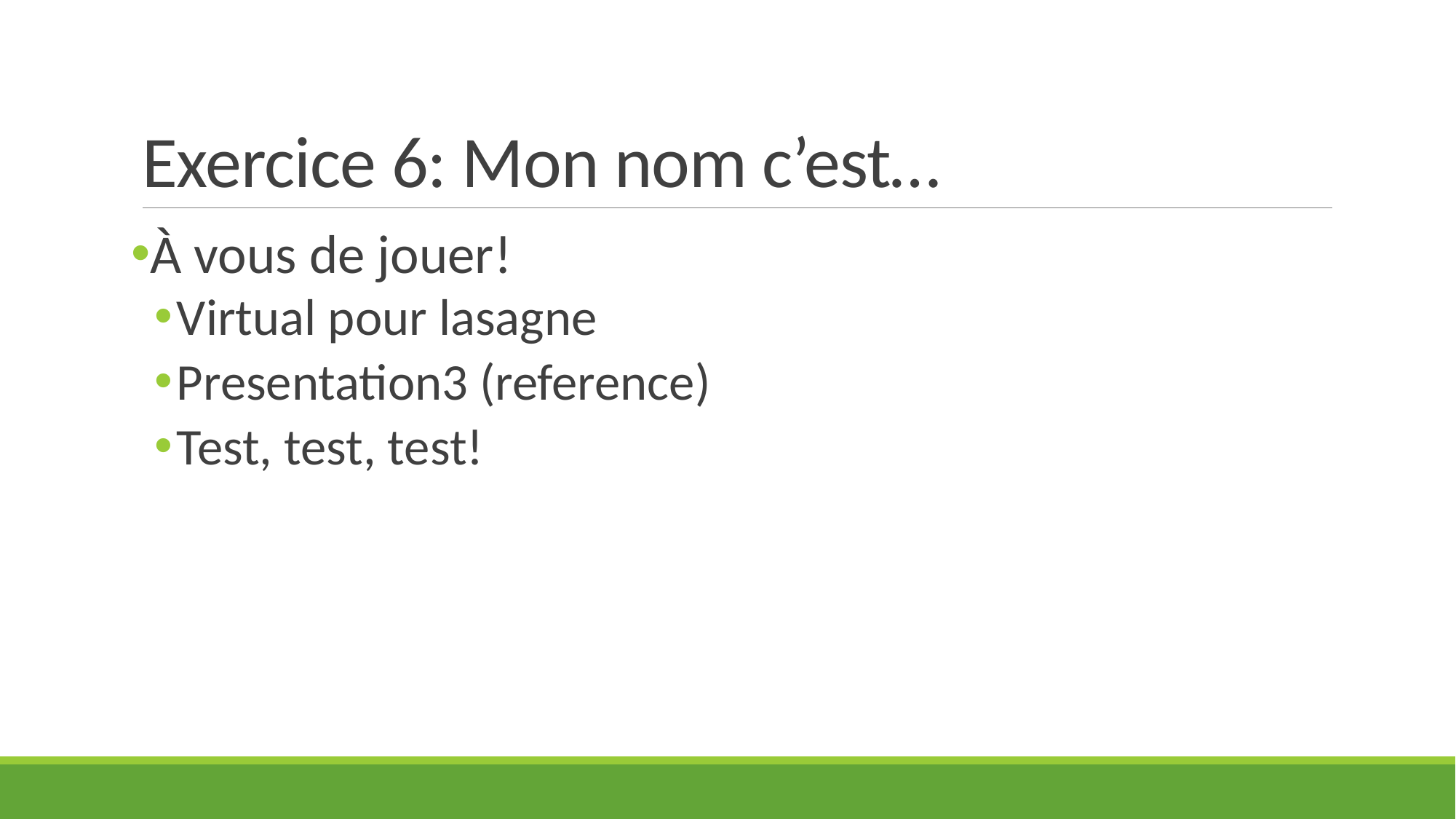

# Exercice 6: Mon nom c’est…
À vous de jouer!
Virtual pour lasagne
Presentation3 (reference)
Test, test, test!